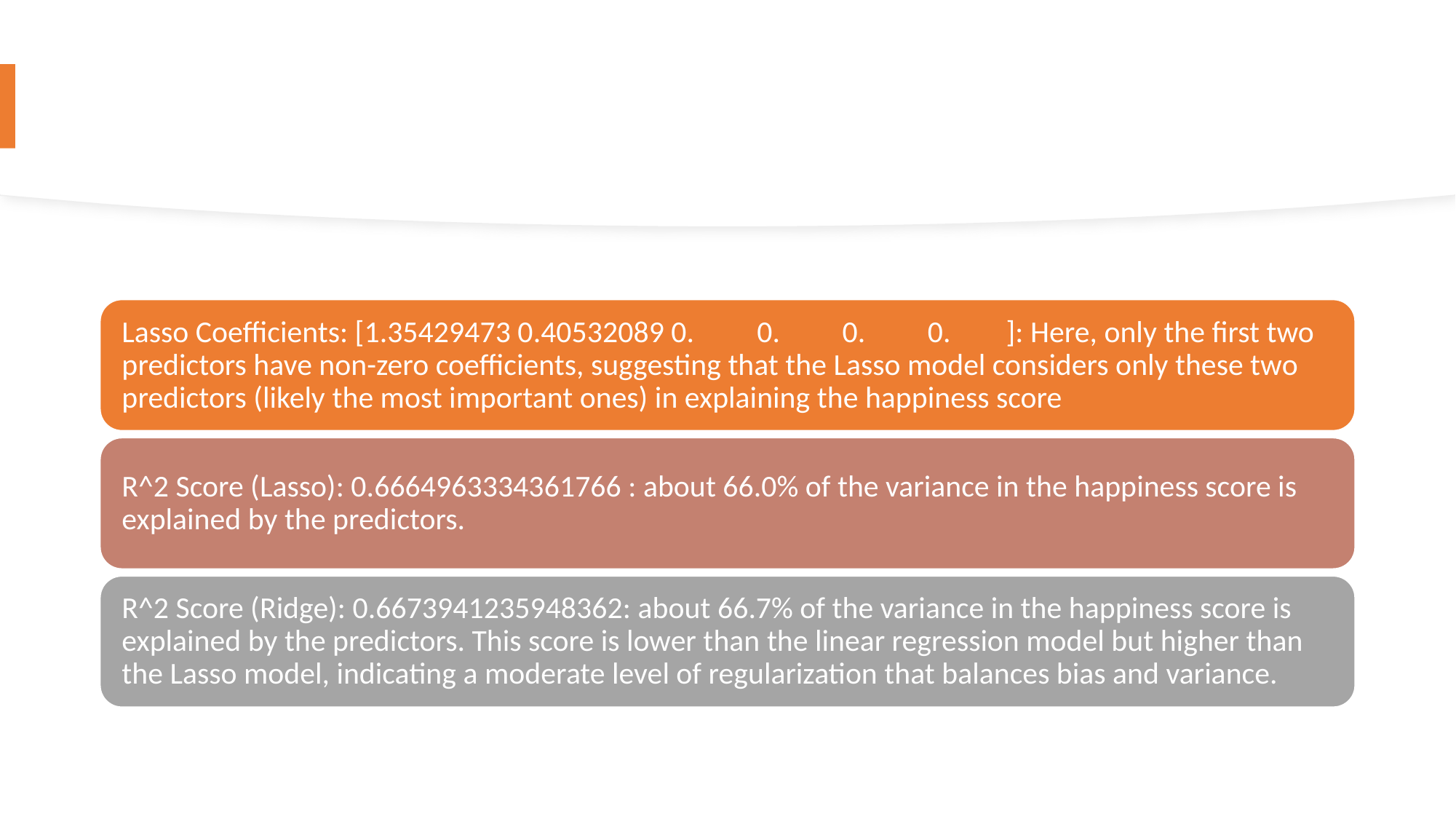

Lasso Coefficients: [1.35429473 0.40532089 0.         0.         0.         0.        ]: Here, only the first two predictors have non-zero coefficients, suggesting that the Lasso model considers only these two predictors (likely the most important ones) in explaining the happiness score
R^2 Score (Lasso): 0.6664963334361766 : about 66.0% of the variance in the happiness score is explained by the predictors.
R^2 Score (Ridge): 0.6673941235948362: about 66.7% of the variance in the happiness score is explained by the predictors. This score is lower than the linear regression model but higher than the Lasso model, indicating a moderate level of regularization that balances bias and variance.